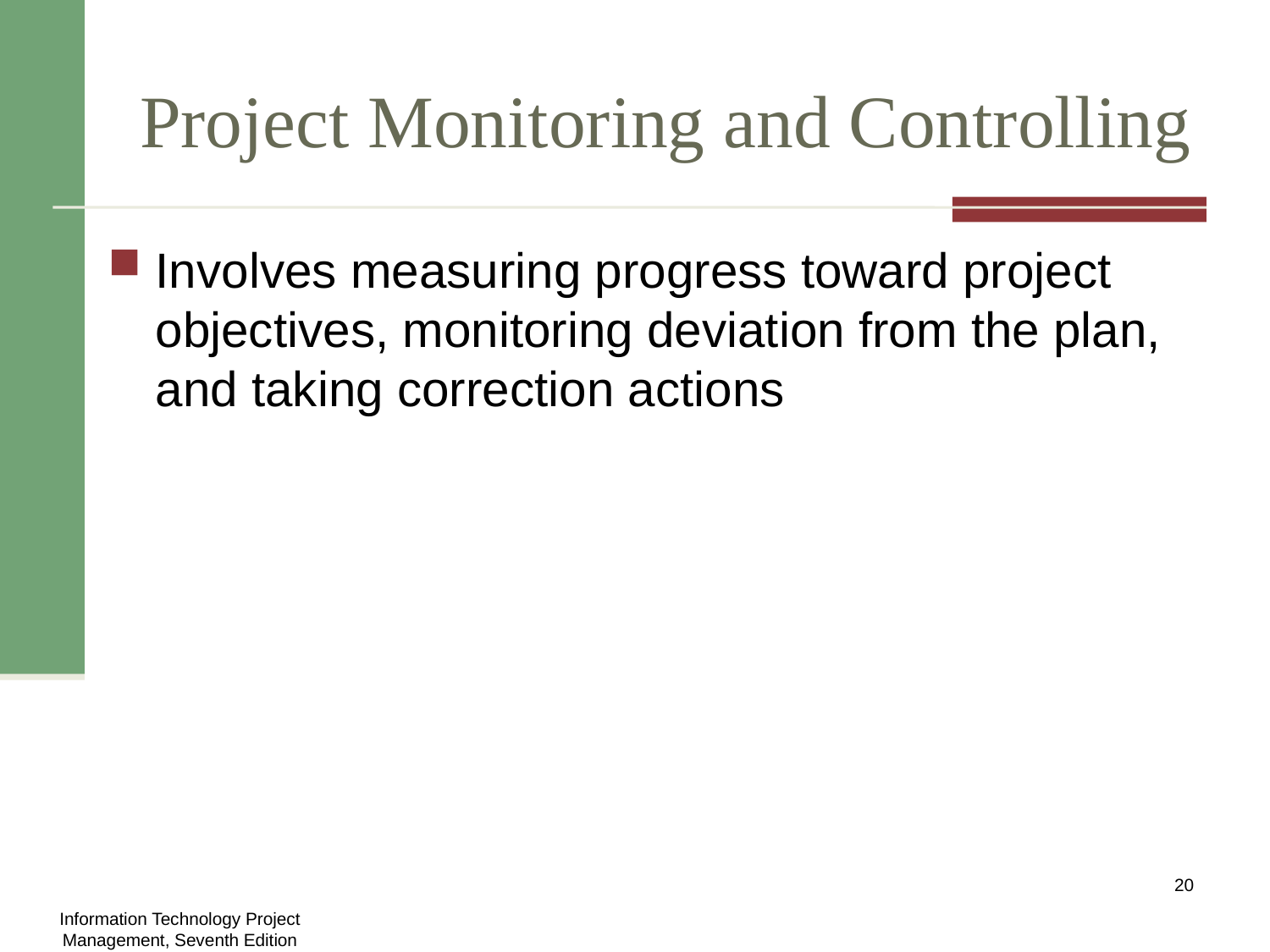

# Project Monitoring and Controlling
Involves measuring progress toward project objectives, monitoring deviation from the plan, and taking correction actions
20
Information Technology Project Management, Seventh Edition